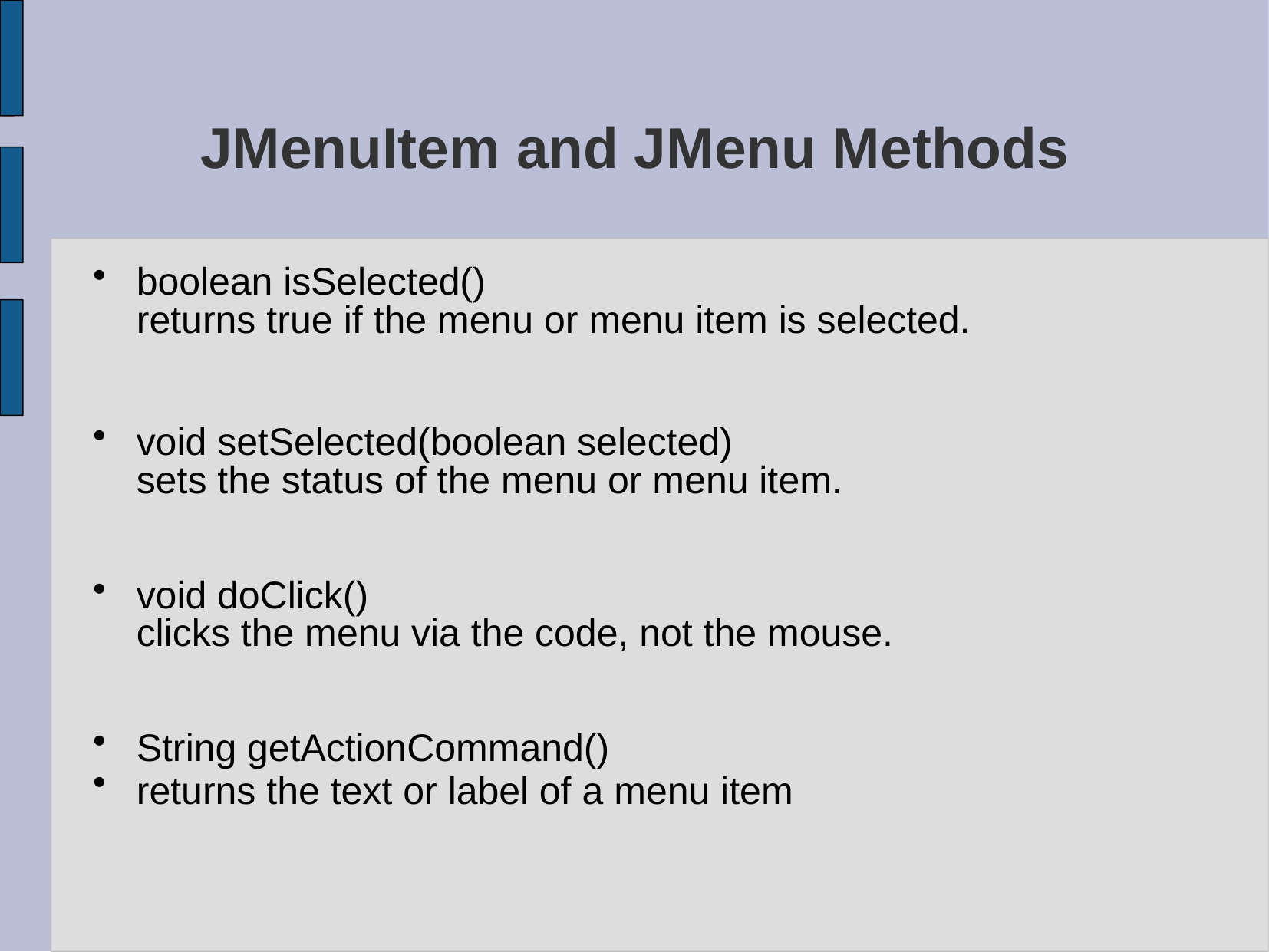

# JMenuItem and JMenu Methods
boolean isSelected()
returns true if the menu or menu item is selected.
void setSelected(boolean selected)
sets the status of the menu or menu item.
void doClick()
clicks the menu via the code, not the mouse.
String getActionCommand()
returns the text or label of a menu item